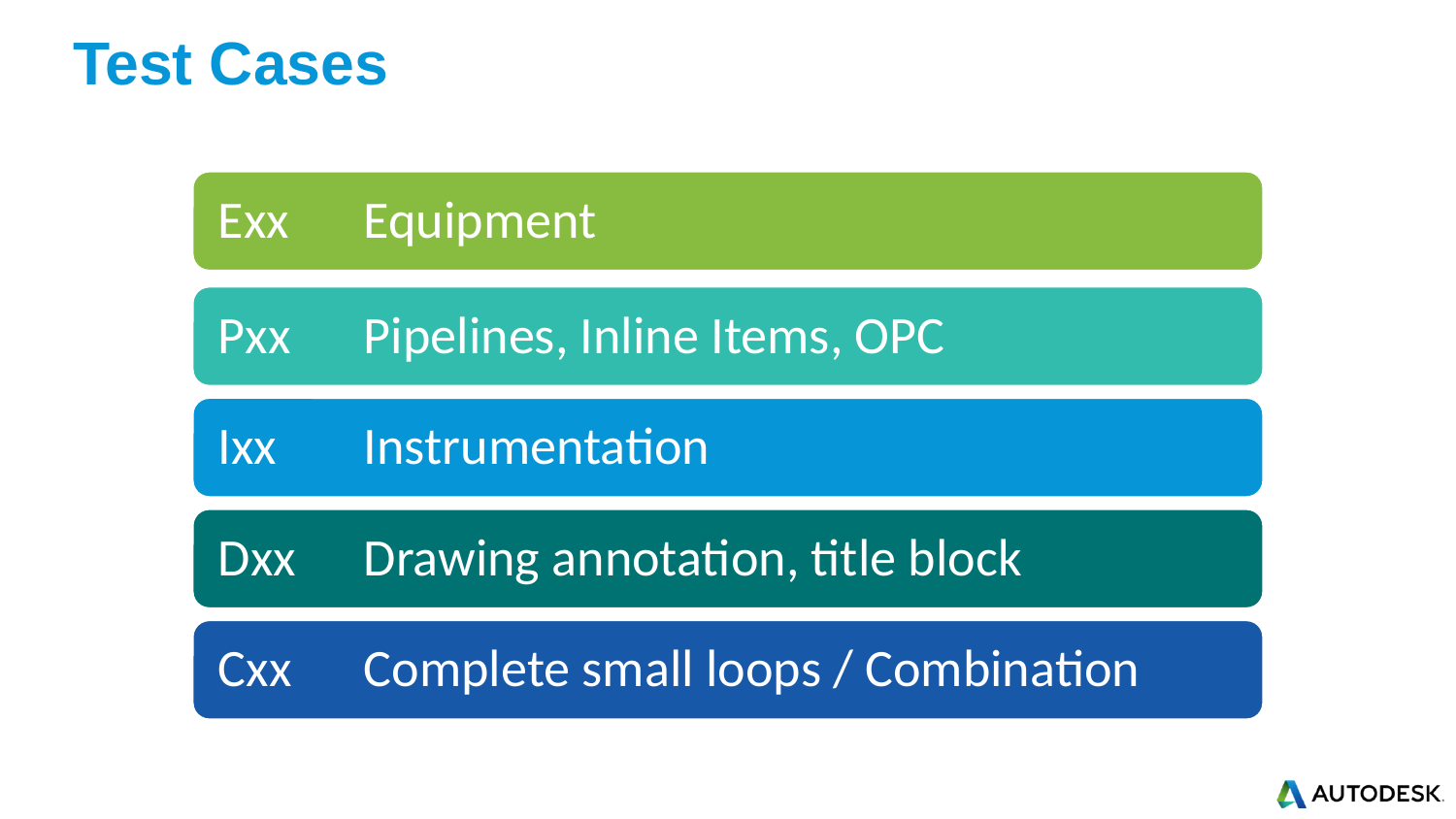

# Test Cases
Exx	Equipment
Pxx	Pipelines, Inline Items, OPC
Ixx	Instrumentation
Dxx	Drawing annotation, title block
Cxx	Complete small loops / Combination